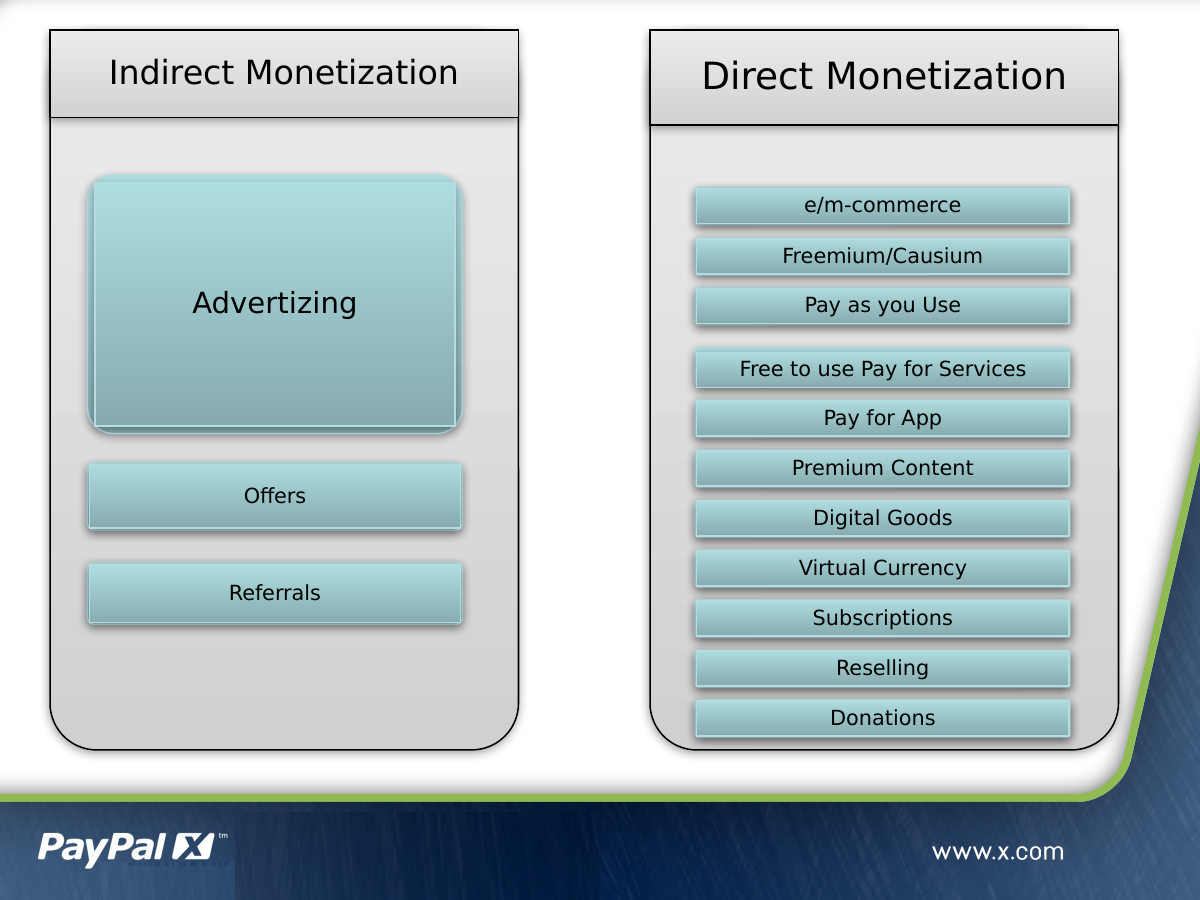

Indirect Monetization

Direct Monetization

Advertizing

e/m-commerce

Freemium/Causium

Pay as you Use

Free to use Pay for Services

Pay for App

Premium Content

Offers

Digital Goods

Virtual Currency

Referrals

Subscriptions

Reselling

Donations